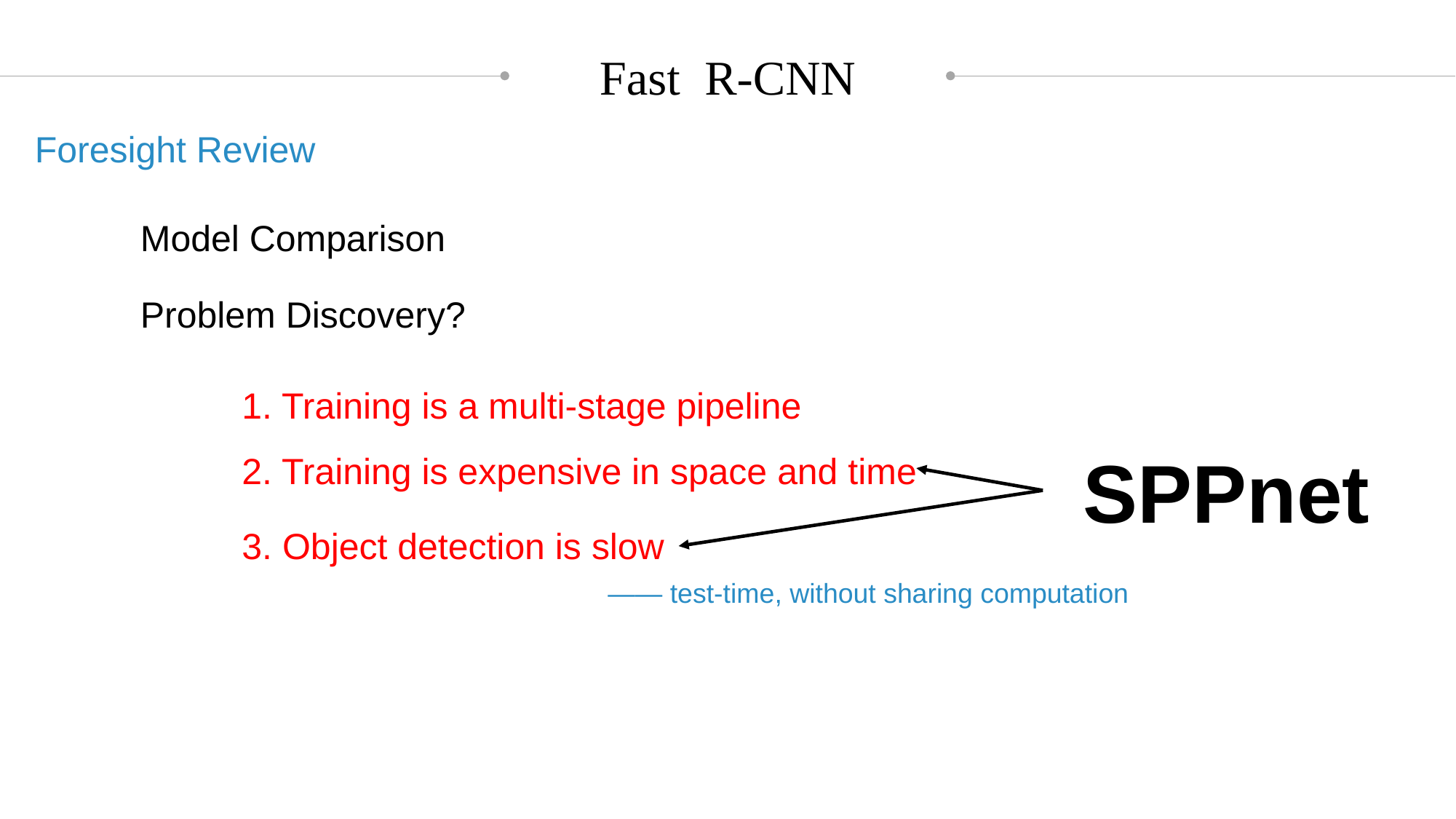

Fast  R-CNN
Foresight Review
Model Comparison
Problem Discovery?
1. Training is a multi-stage pipeline
SPPnet
2. Training is expensive in space and time
3. Object detection is slow
—— test-time, without sharing computation